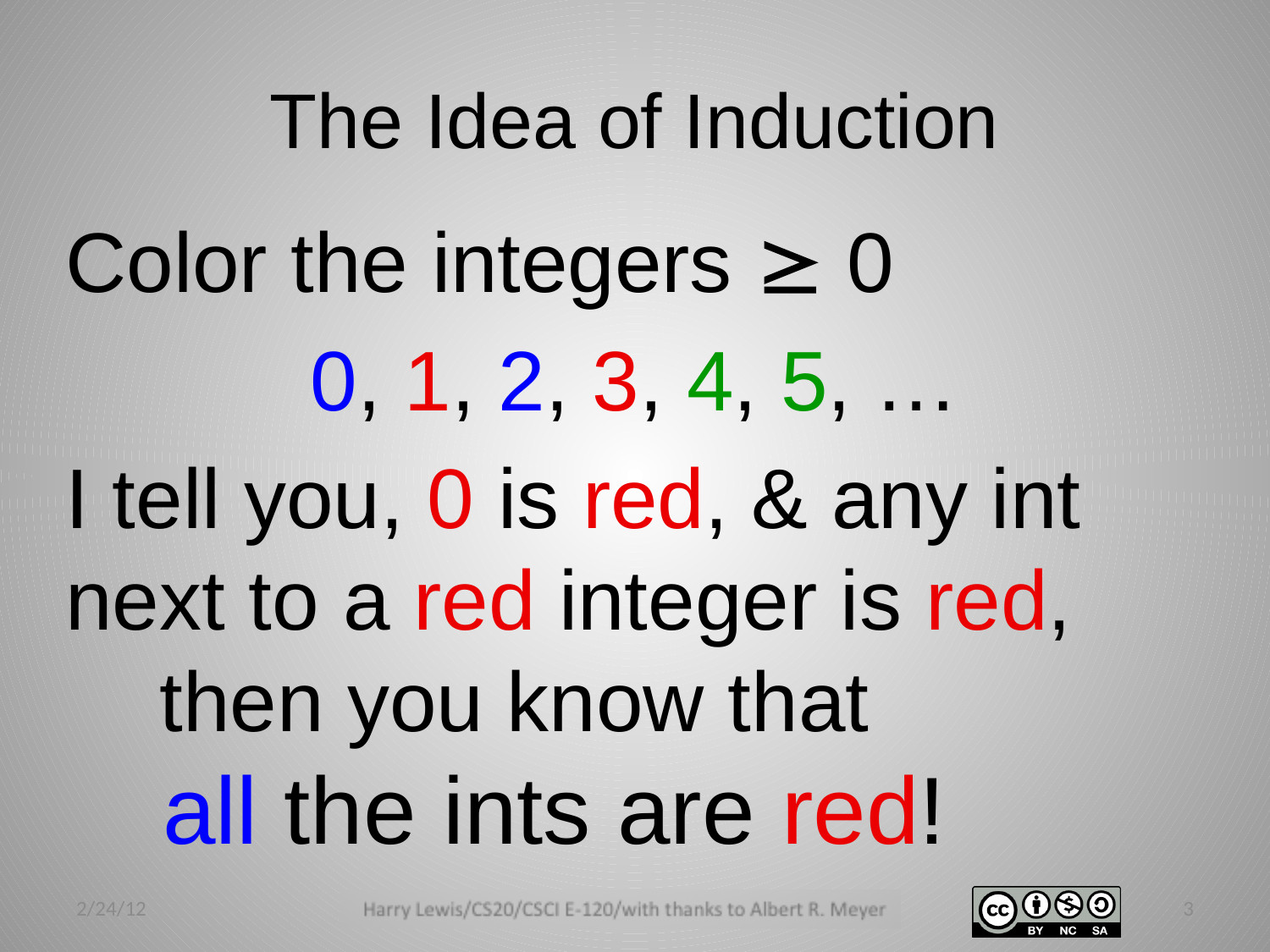

# The Idea of Induction
Color the integers ≥ 0
0, 1, 2, 3, 4, 5, …
I tell you, 0 is red, & any int
next to a red integer is red,
    then you know that
    all the ints are red!

2/24/12
3